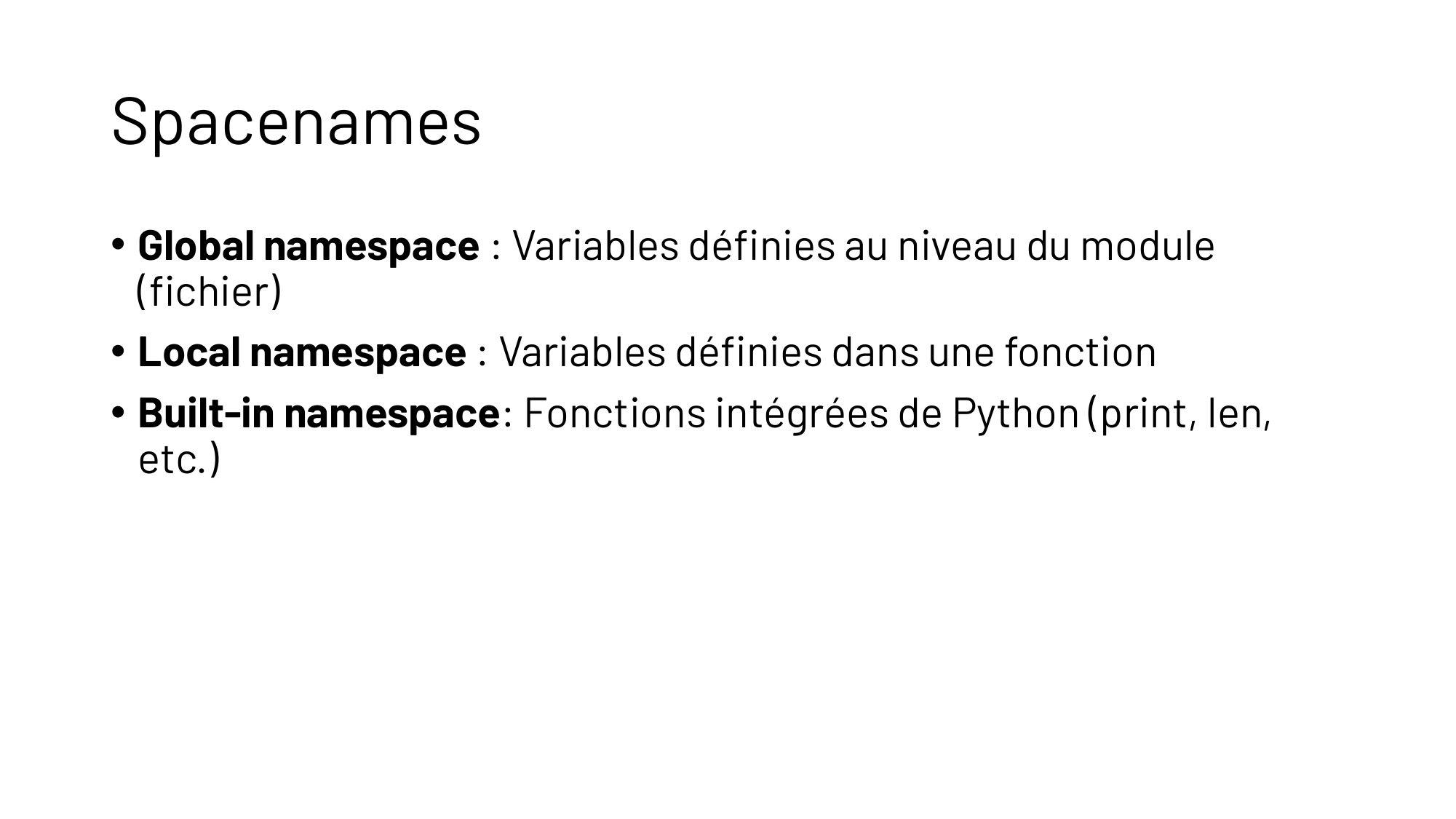

# Spacenames
Global namespace : Variables définies au niveau du module (fichier)
Local namespace : Variables définies dans une fonction
Built-in namespace: Fonctions intégrées de Python (print, len, etc.)